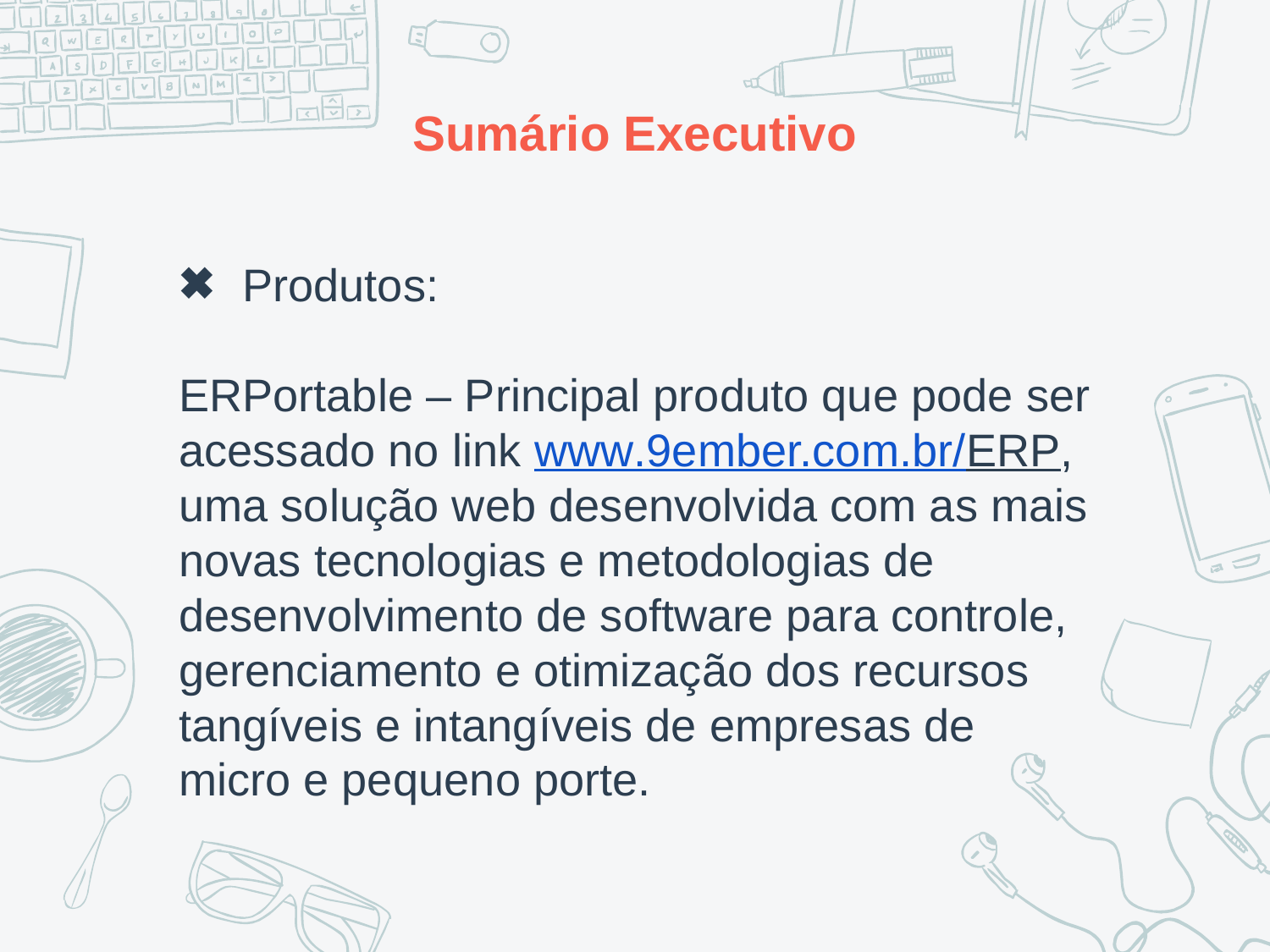

# Sumário Executivo
Produtos:

ERPortable – Principal produto que pode ser acessado no link www.9ember.com.br/ERP,
uma solução web desenvolvida com as mais novas tecnologias e metodologias de desenvolvimento de software para controle, gerenciamento e otimização dos recursos tangíveis e intangíveis de empresas de micro e pequeno porte.